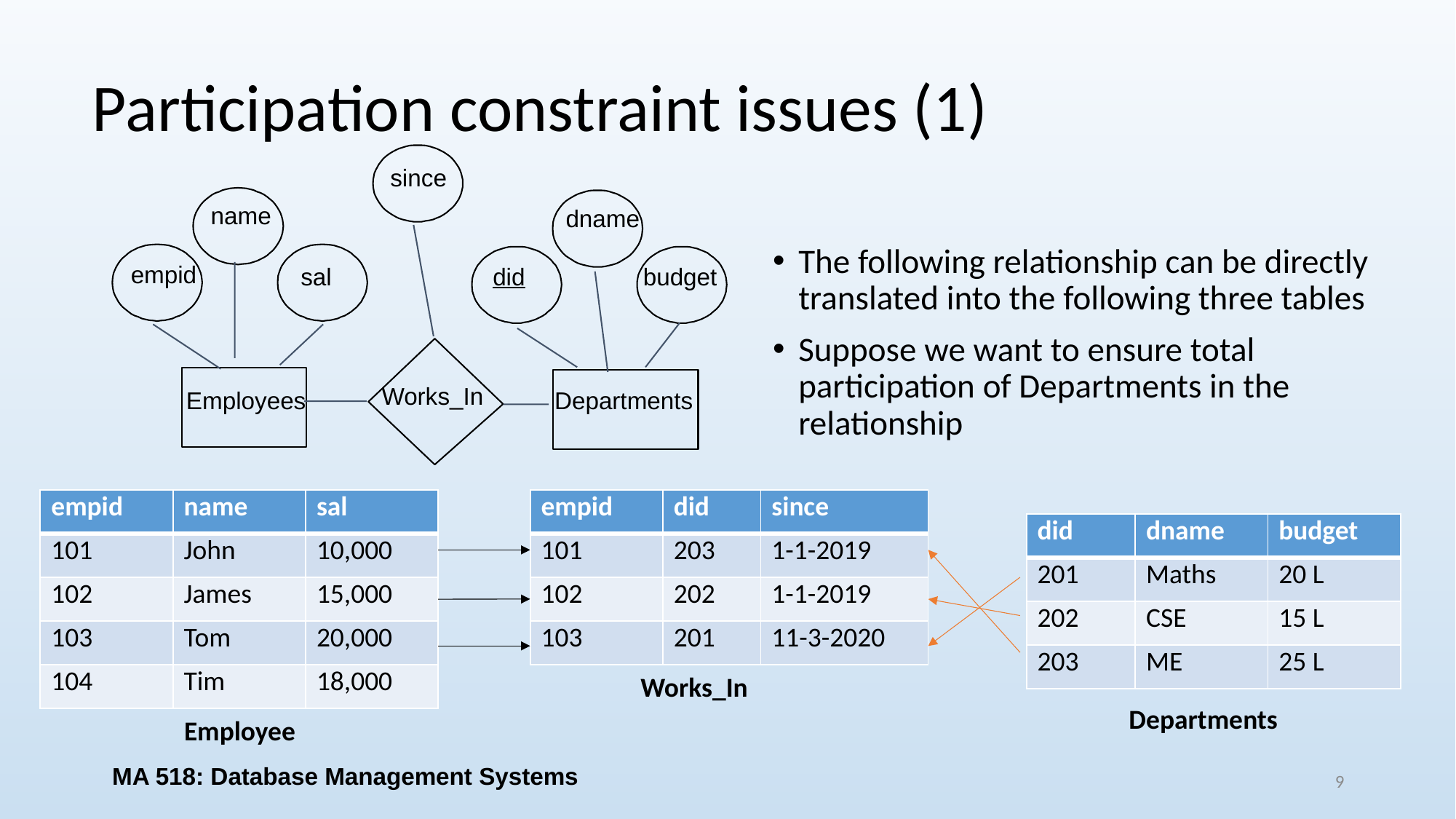

# Participation constraint issues (1)

since

name
dname

empid
budget
sal
did

Works_In
Employees
Departments

The following relationship can be directly translated into the following three tables
Suppose we want to ensure total participation of Departments in the relationship

| empid | name | sal |
| --- | --- | --- |
| 101 | John | 10,000 |
| 102 | James | 15,000 |
| 103 | Tom | 20,000 |
| 104 | Tim | 18,000 |
| empid | did | since |
| --- | --- | --- |
| 101 | 203 | 1-1-2019 |
| 102 | 202 | 1-1-2019 |
| 103 | 201 | 11-3-2020 |
| did | dname | budget |
| --- | --- | --- |
| 201 | Maths | 20 L |
| 202 | CSE | 15 L |
| 203 | ME | 25 L |
Works_In
Departments
Employee
MA 518: Database Management Systems
9